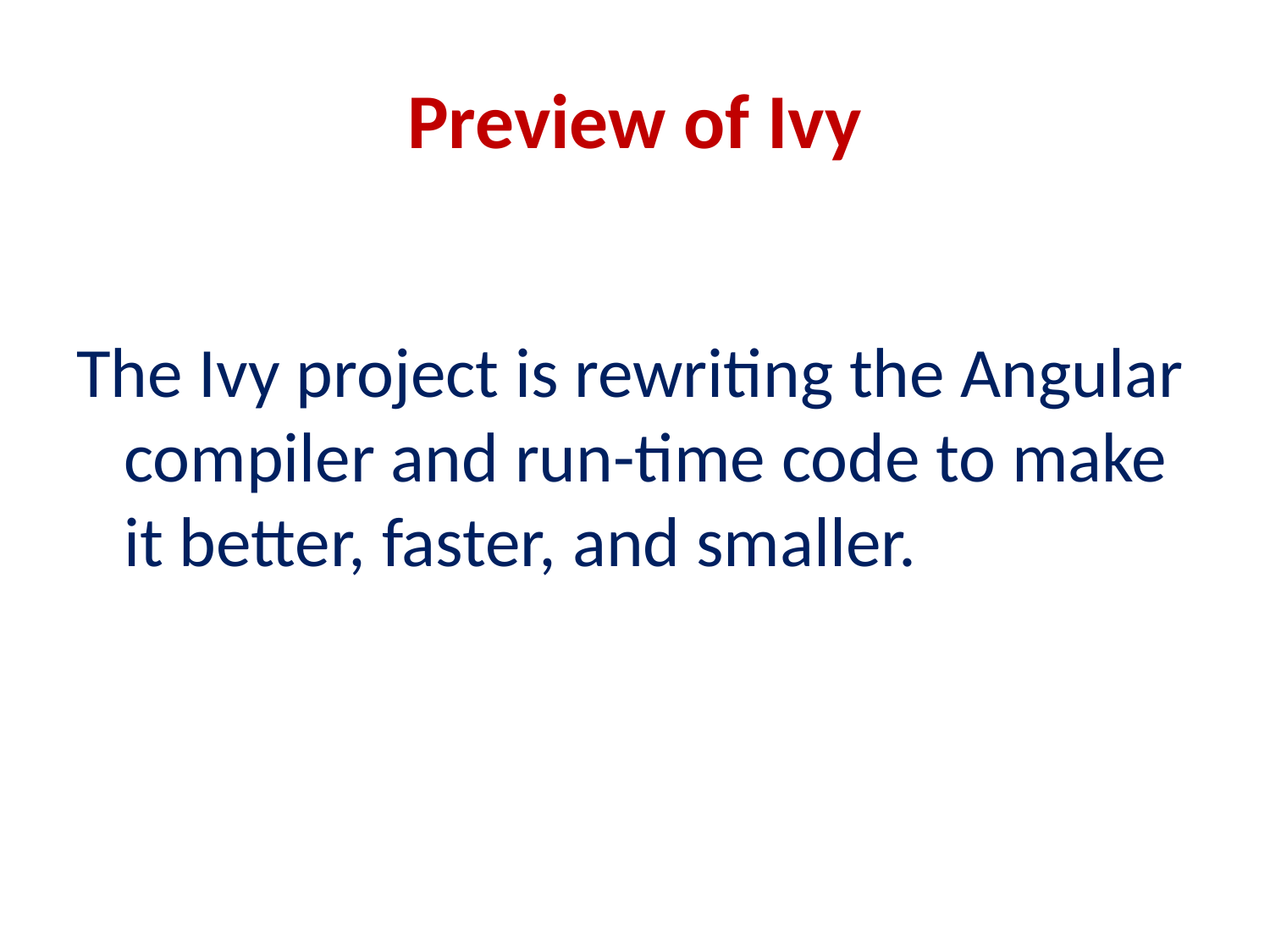

# Preview of Ivy

The Ivy project is rewriting the Angular compiler and run-time code to make it better, faster, and smaller.